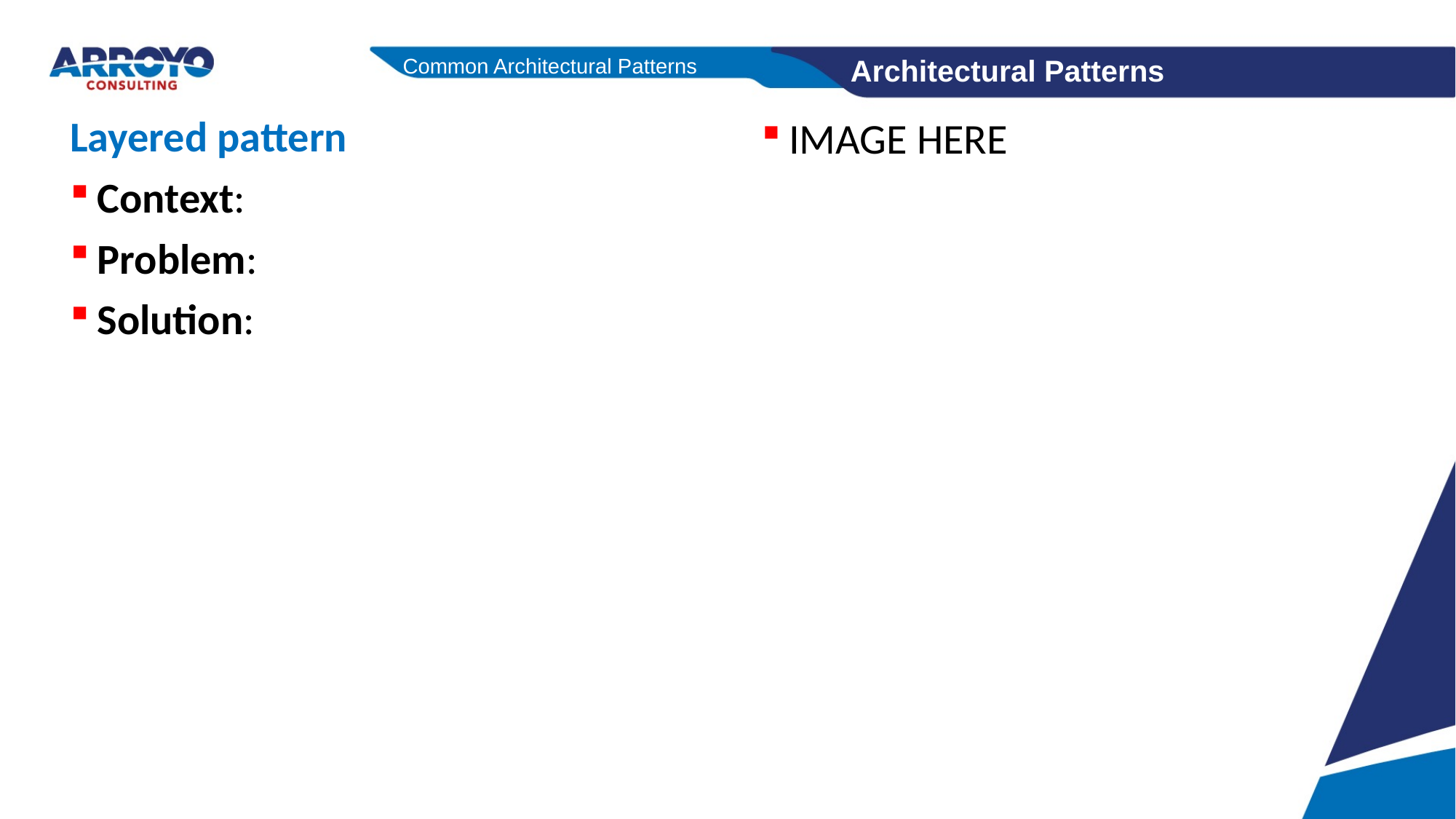

Common Architectural Patterns
# Architectural Patterns
Layered pattern
Context:
Problem:
Solution:

IMAGE HERE